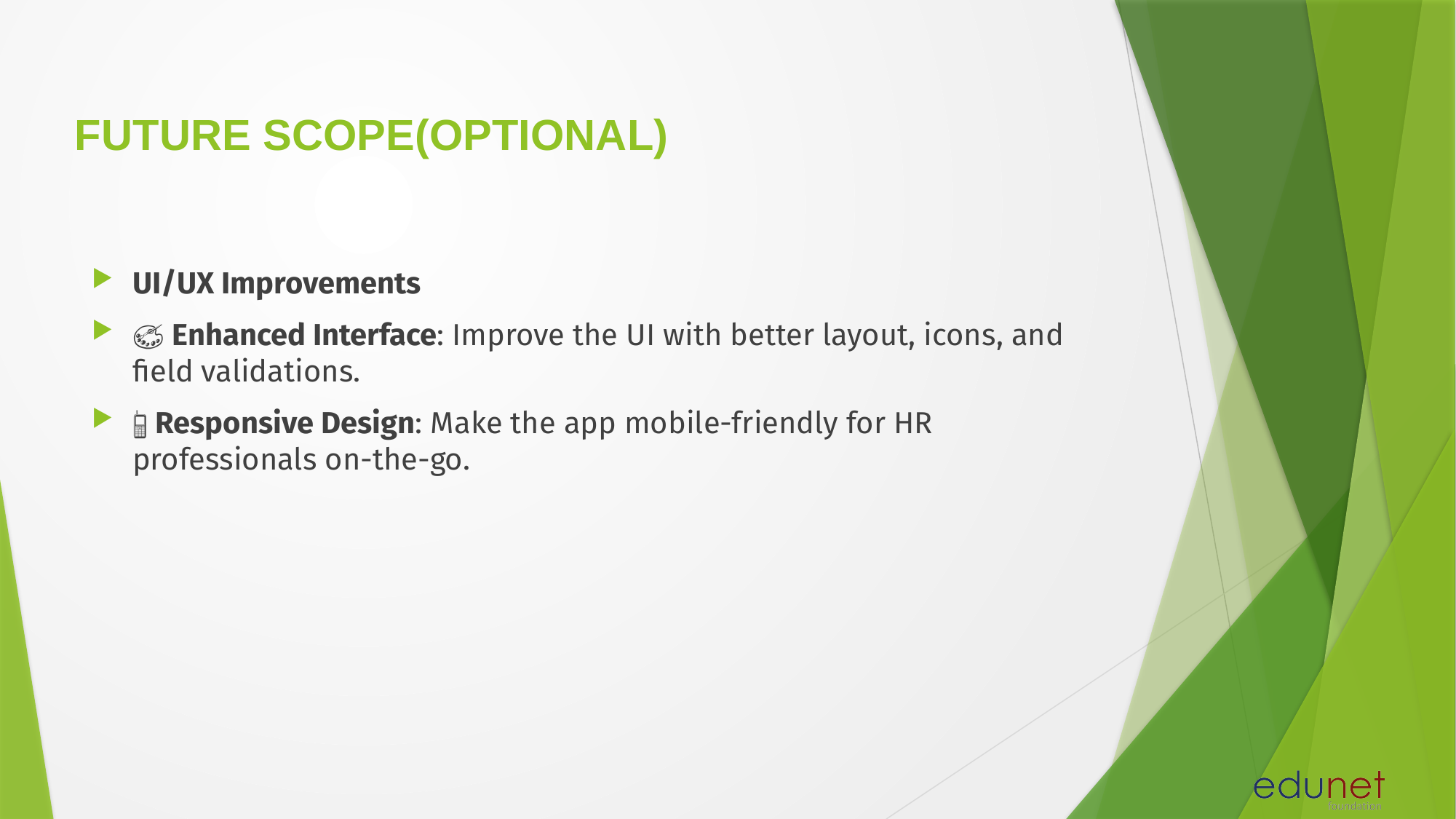

Future scope(Optional)
UI/UX Improvements
🎨 Enhanced Interface: Improve the UI with better layout, icons, and field validations.
📱 Responsive Design: Make the app mobile-friendly for HR professionals on-the-go.